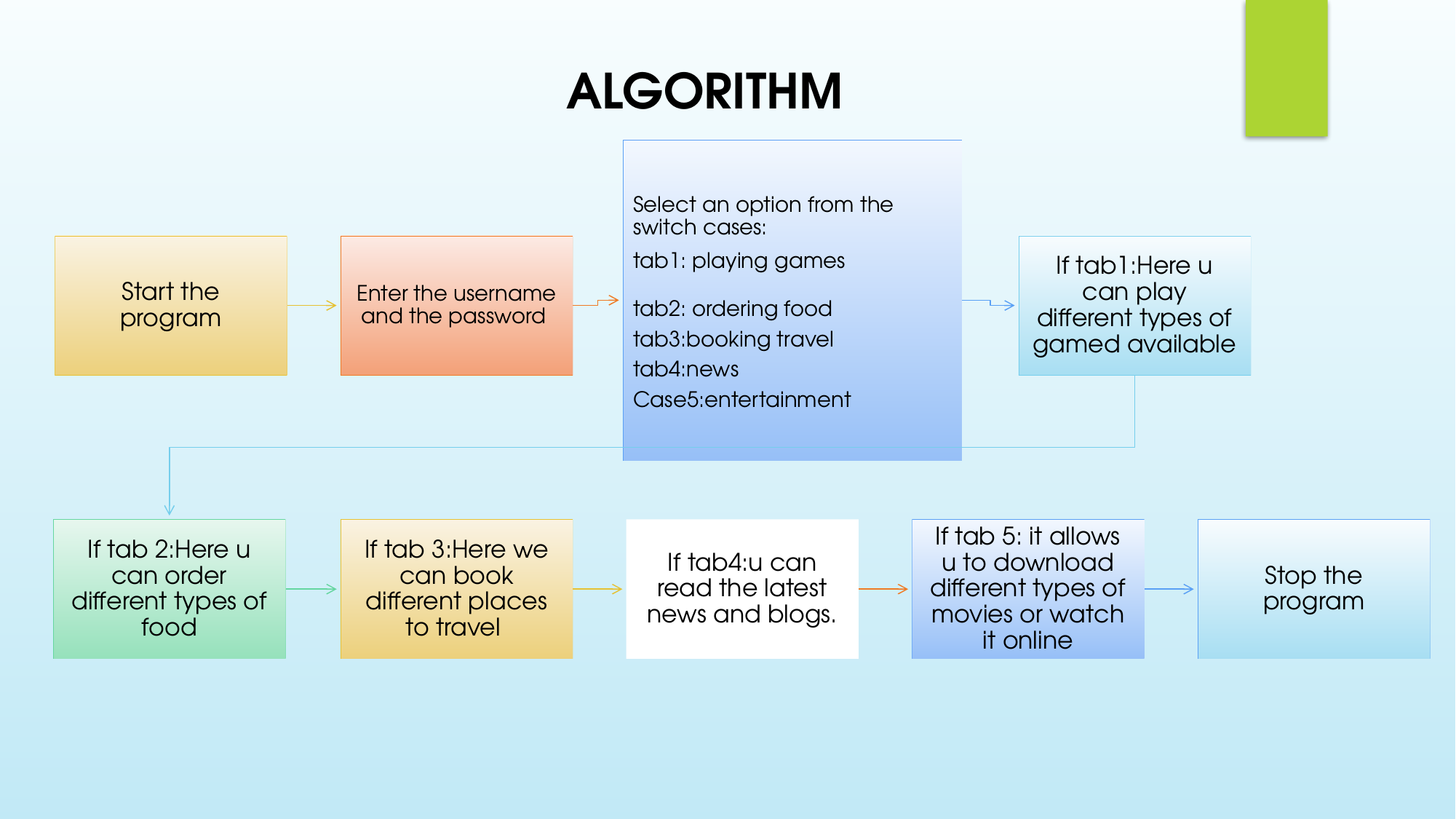

ALGORITHM

Start the program

Enter the username and the password

Select an option from the switch cases:
tab1: playing games

tab2: ordering food
tab3:booking travel
tab4:news
Case5:entertainment

If tab1:Here u can play different types of gamed available

If tab 2:Here u can order different types of food

If tab 3:Here we can book different places to travel

If tab4:u can read the latest news and blogs.

If tab 5: it allows u to download different types of movies or watch it online
Stop the program